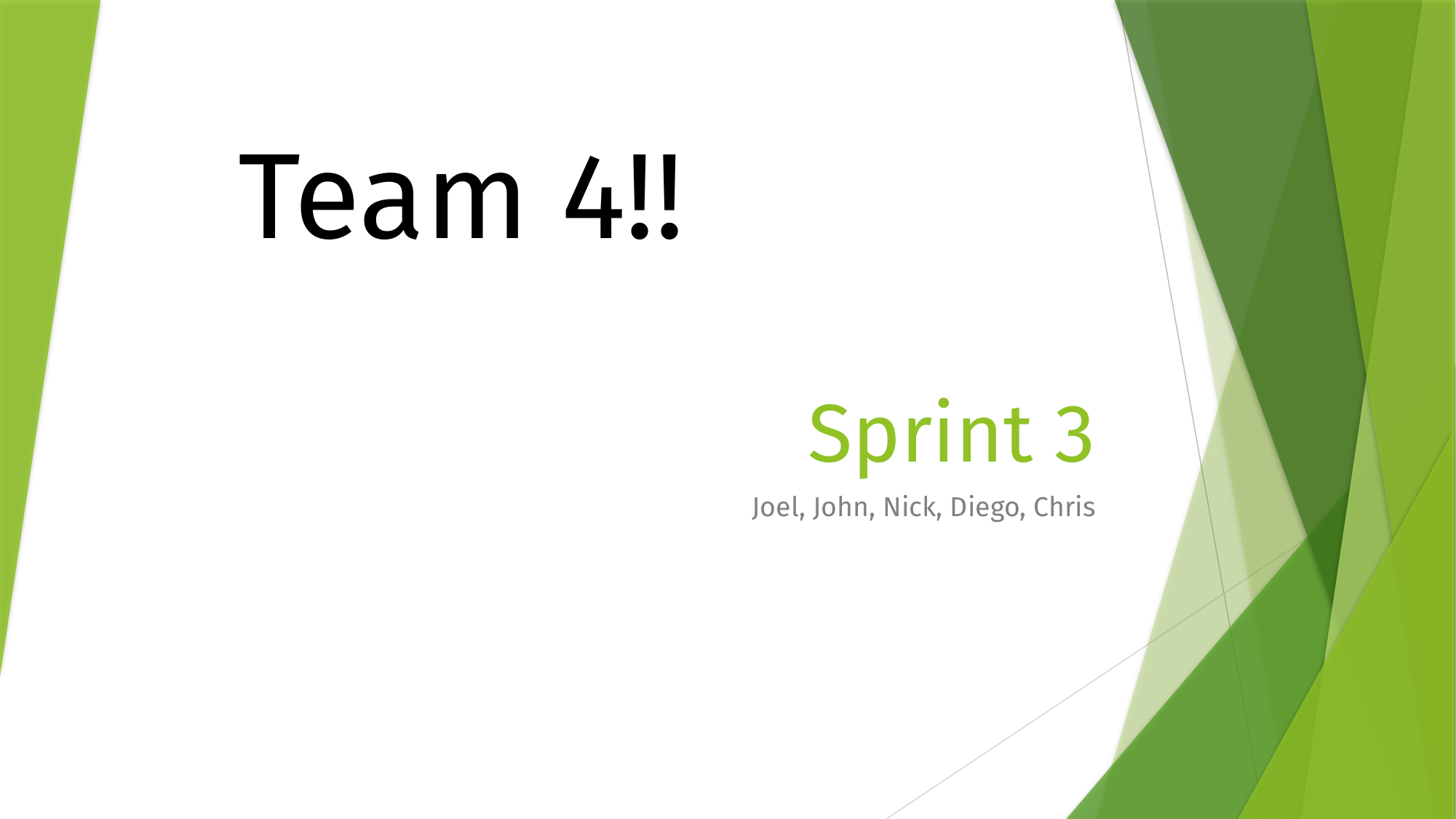

Team 4!!
# Sprint 3
Joel, John, Nick, Diego, Chris